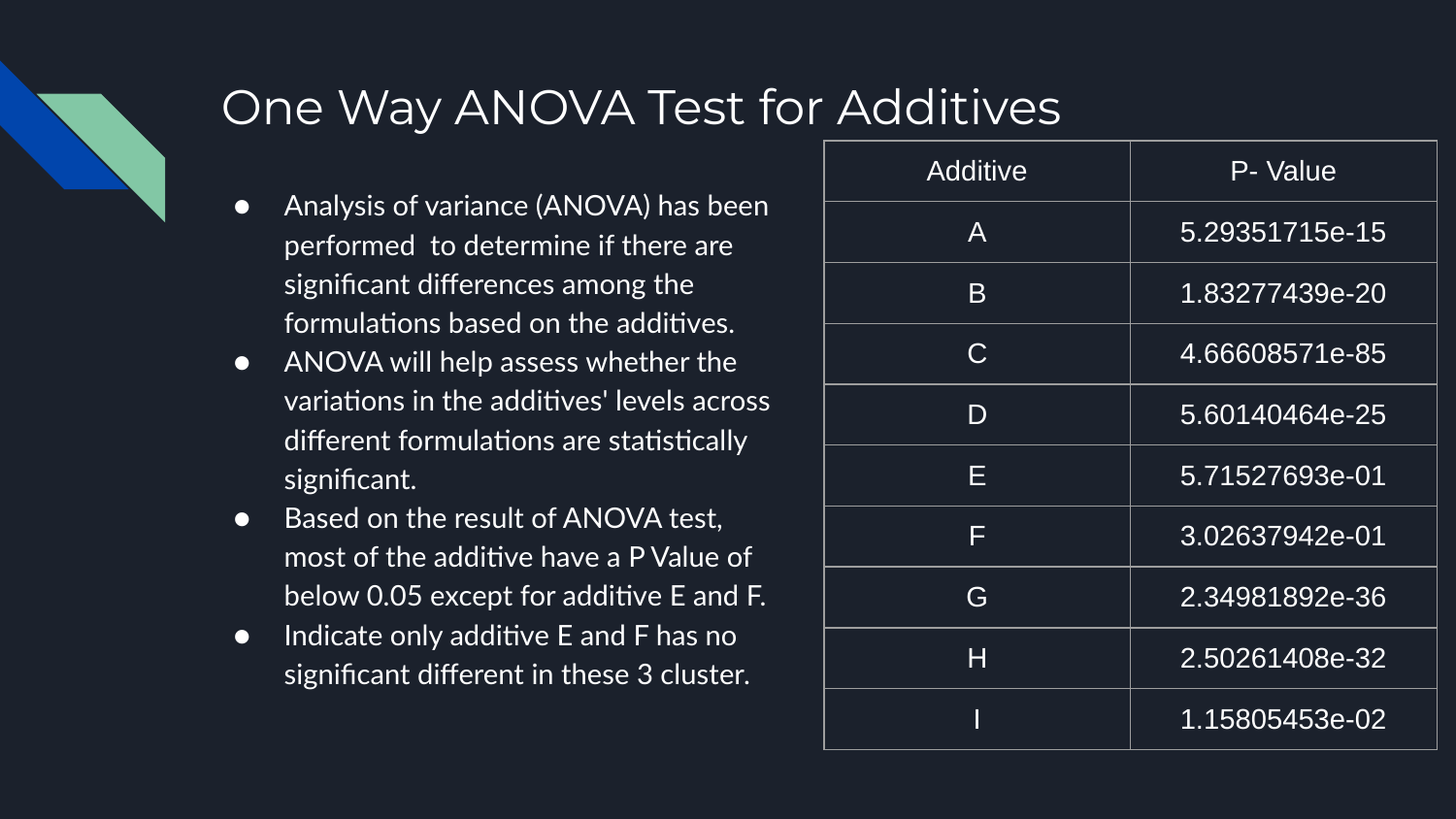

# One Way ANOVA Test for Additives
| Additive | P- Value |
| --- | --- |
| A | 5.29351715e-15 |
| B | 1.83277439e-20 |
| C | 4.66608571e-85 |
| D | 5.60140464e-25 |
| E | 5.71527693e-01 |
| F | 3.02637942e-01 |
| G | 2.34981892e-36 |
| H | 2.50261408e-32 |
| I | 1.15805453e-02 |
Analysis of variance (ANOVA) has been performed  to determine if there are significant differences among the formulations based on the additives.
ANOVA will help assess whether the variations in the additives' levels across different formulations are statistically significant.
Based on the result of ANOVA test, most of the additive have a P Value of below 0.05 except for additive E and F.
Indicate only additive E and F has no significant different in these 3 cluster.